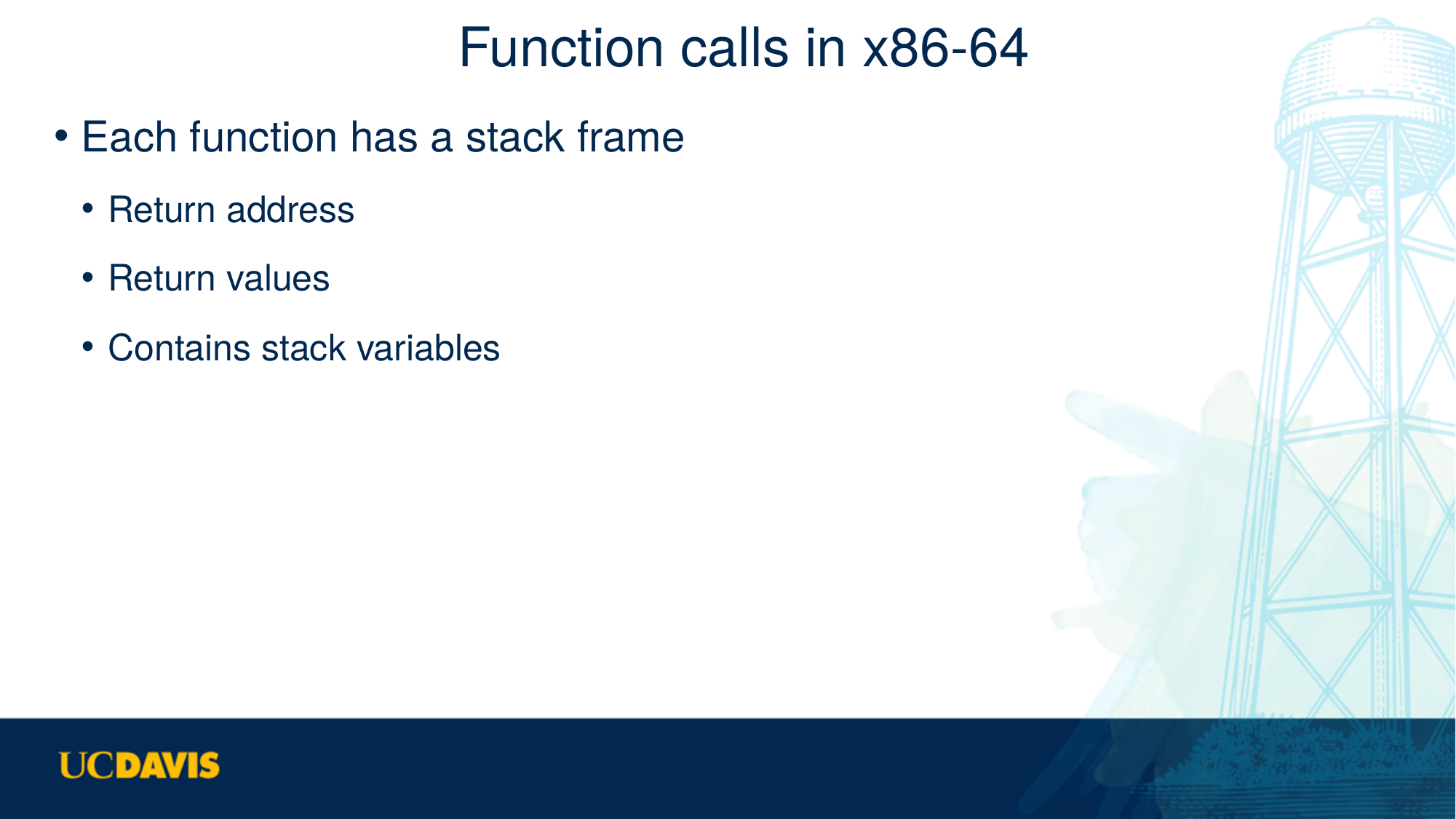

# Function calls in x86-64
Each function has a stack frame
Return address
Return values
Contains stack variables